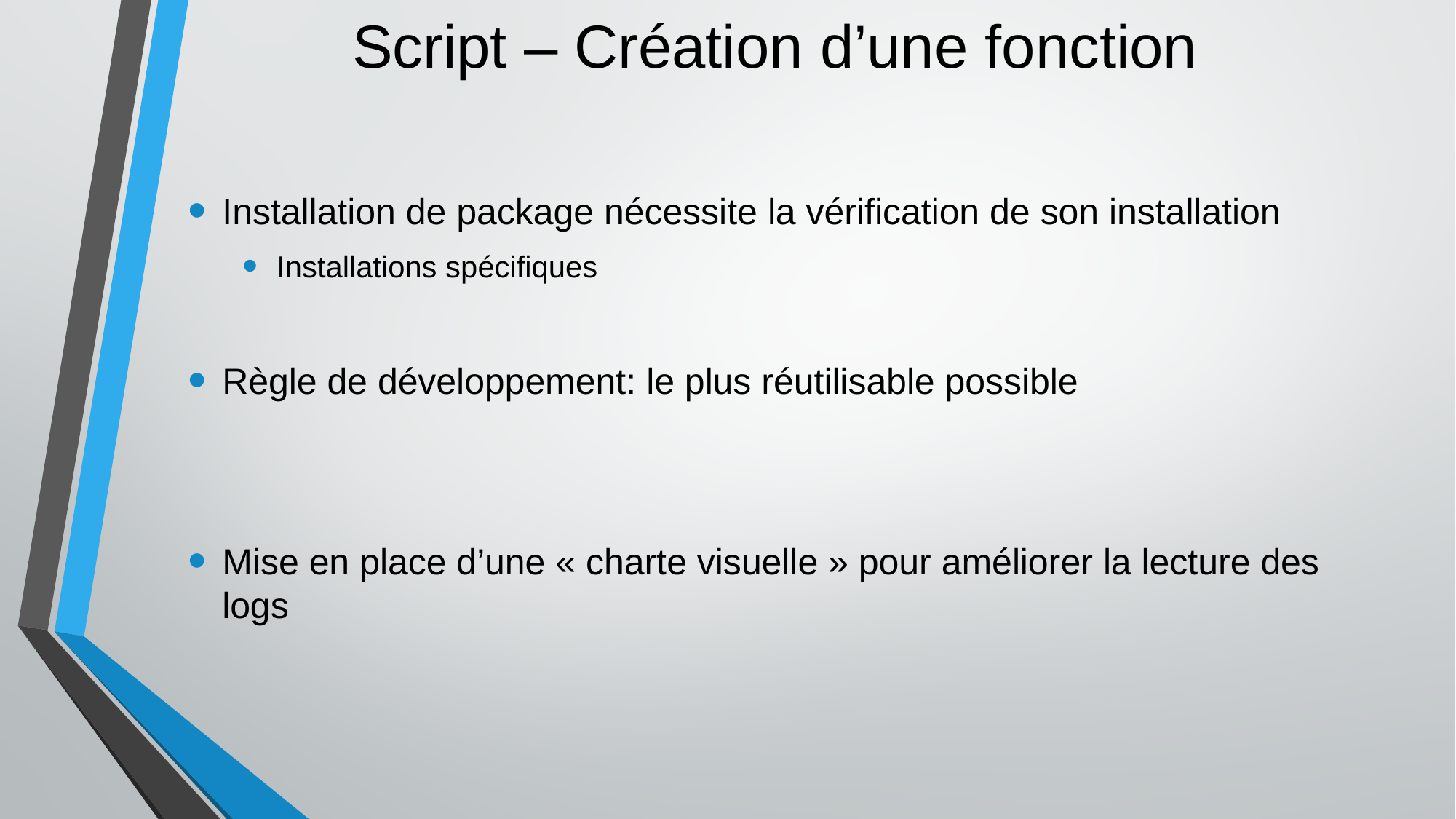

# Script – Création d’une fonction
Installation de package nécessite la vérification de son installation
Installations spécifiques

Règle de développement: le plus réutilisable possible

Mise en place d’une « charte visuelle » pour améliorer la lecture des logs